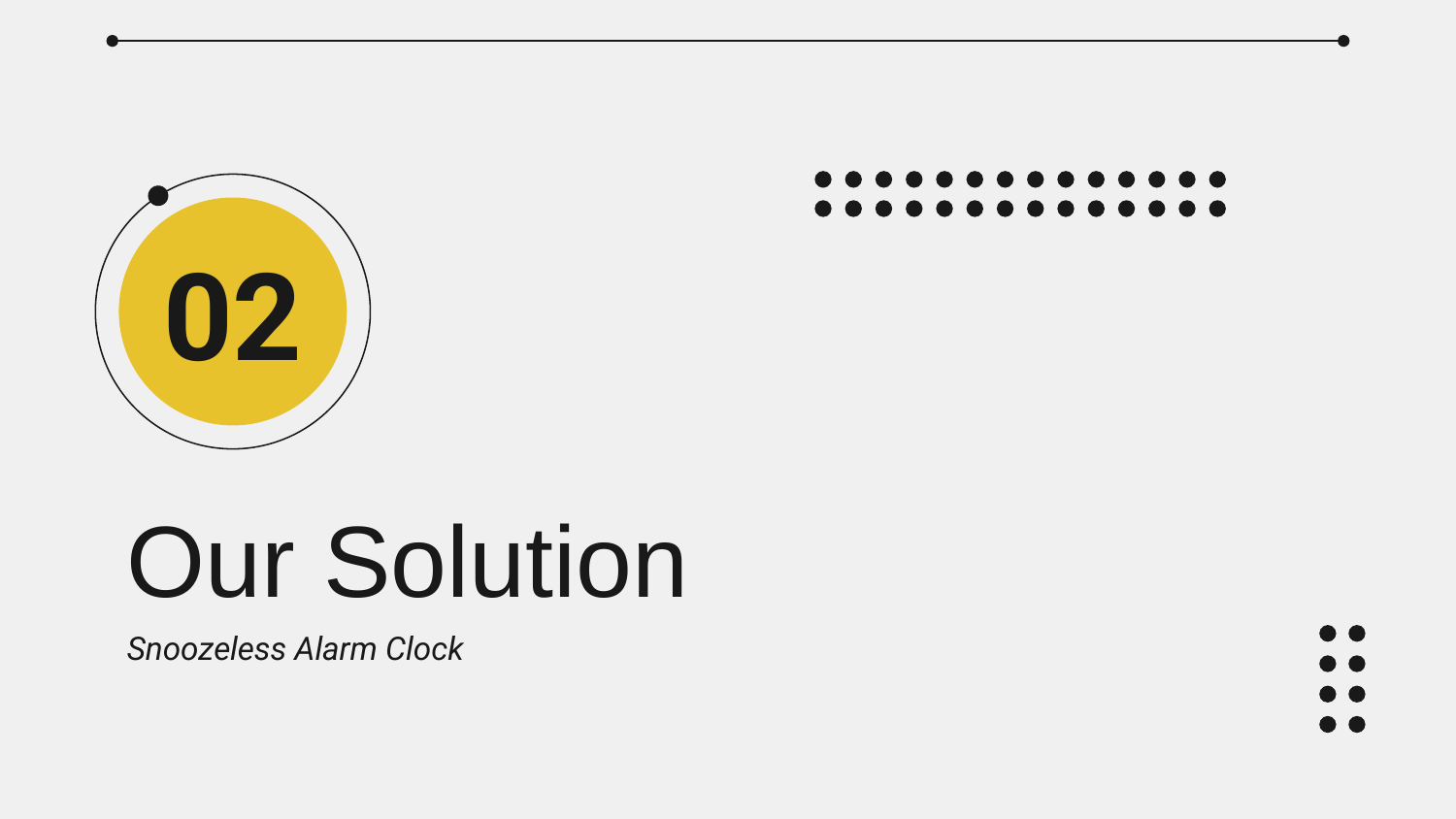

02
# Our Solution
Snoozeless Alarm Clock